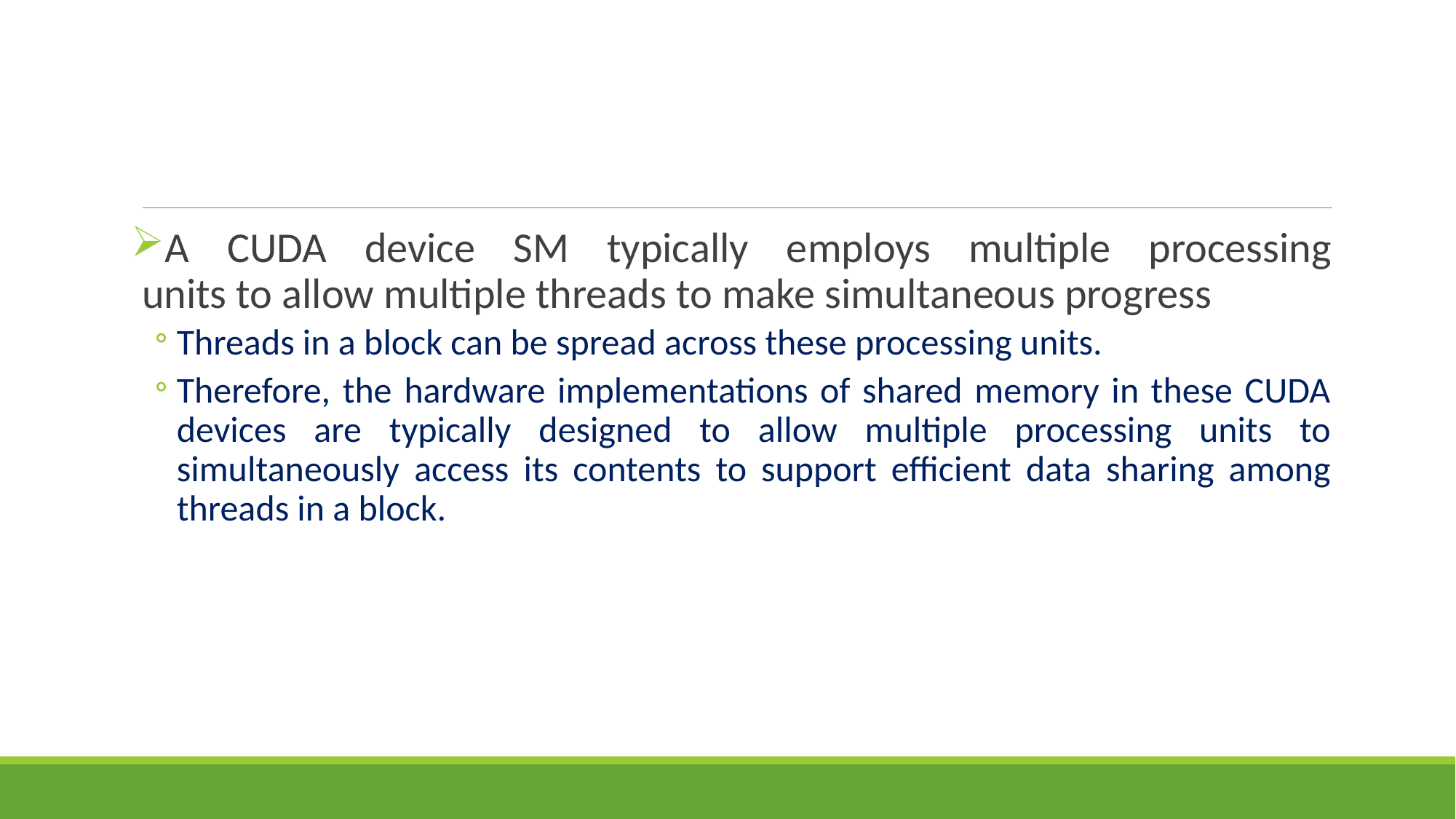

#
A CUDA device SM typically employs multiple processing
units to allow multiple threads to make simultaneous progress
Threads in a block can be spread across these processing units.
Therefore, the hardware implementations of shared memory in these CUDA devices are typically designed to allow multiple processing units to simultaneously access its contents to support efficient data sharing among threads in a block.